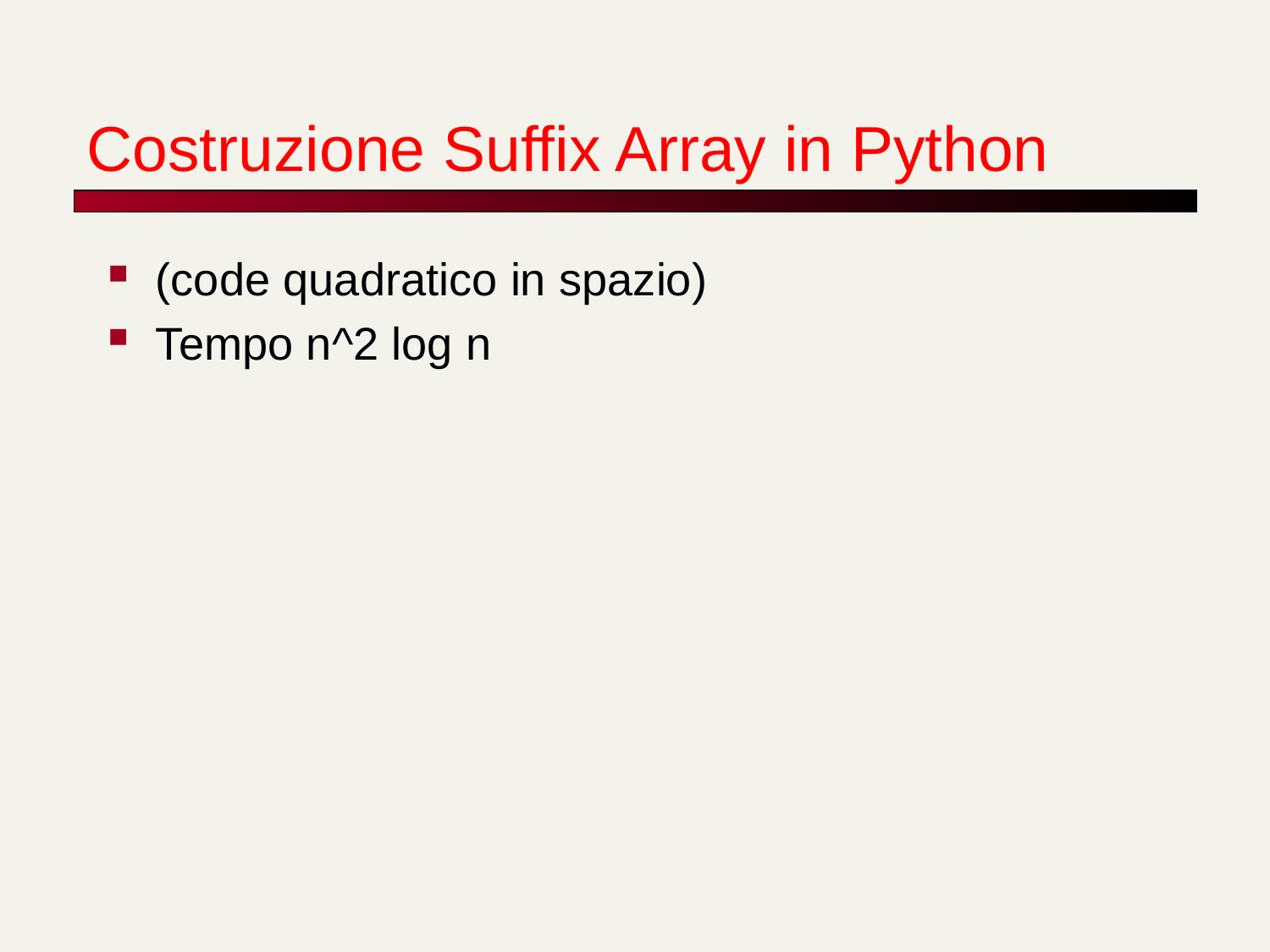

# Costruzione Suffix Array in Python
(code quadratico in spazio)
Tempo n^2 log n